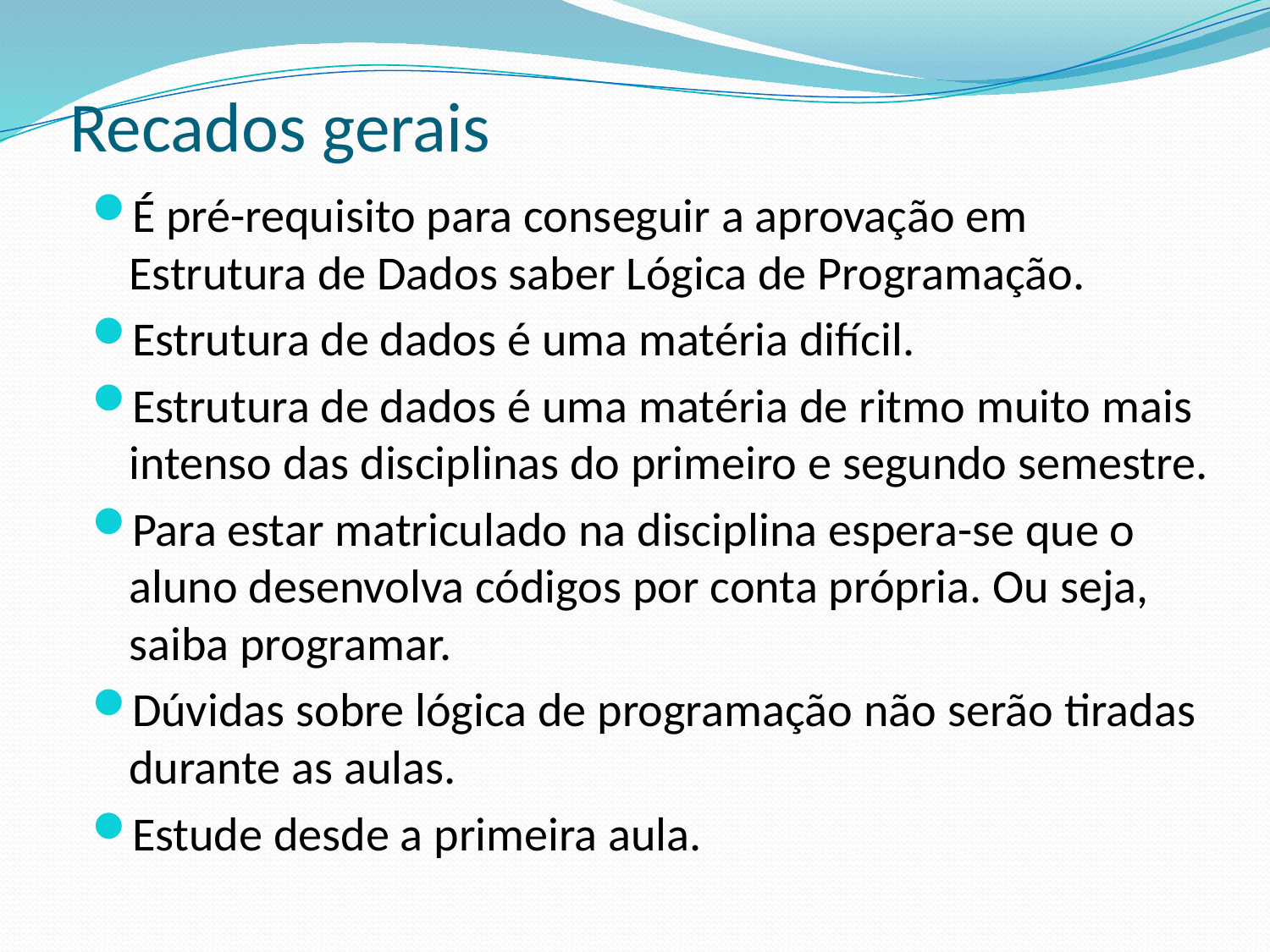

# Recados gerais
É pré-requisito para conseguir a aprovação em Estrutura de Dados saber Lógica de Programação.
Estrutura de dados é uma matéria difícil.
Estrutura de dados é uma matéria de ritmo muito mais intenso das disciplinas do primeiro e segundo semestre.
Para estar matriculado na disciplina espera-se que o aluno desenvolva códigos por conta própria. Ou seja, saiba programar.
Dúvidas sobre lógica de programação não serão tiradas durante as aulas.
Estude desde a primeira aula.